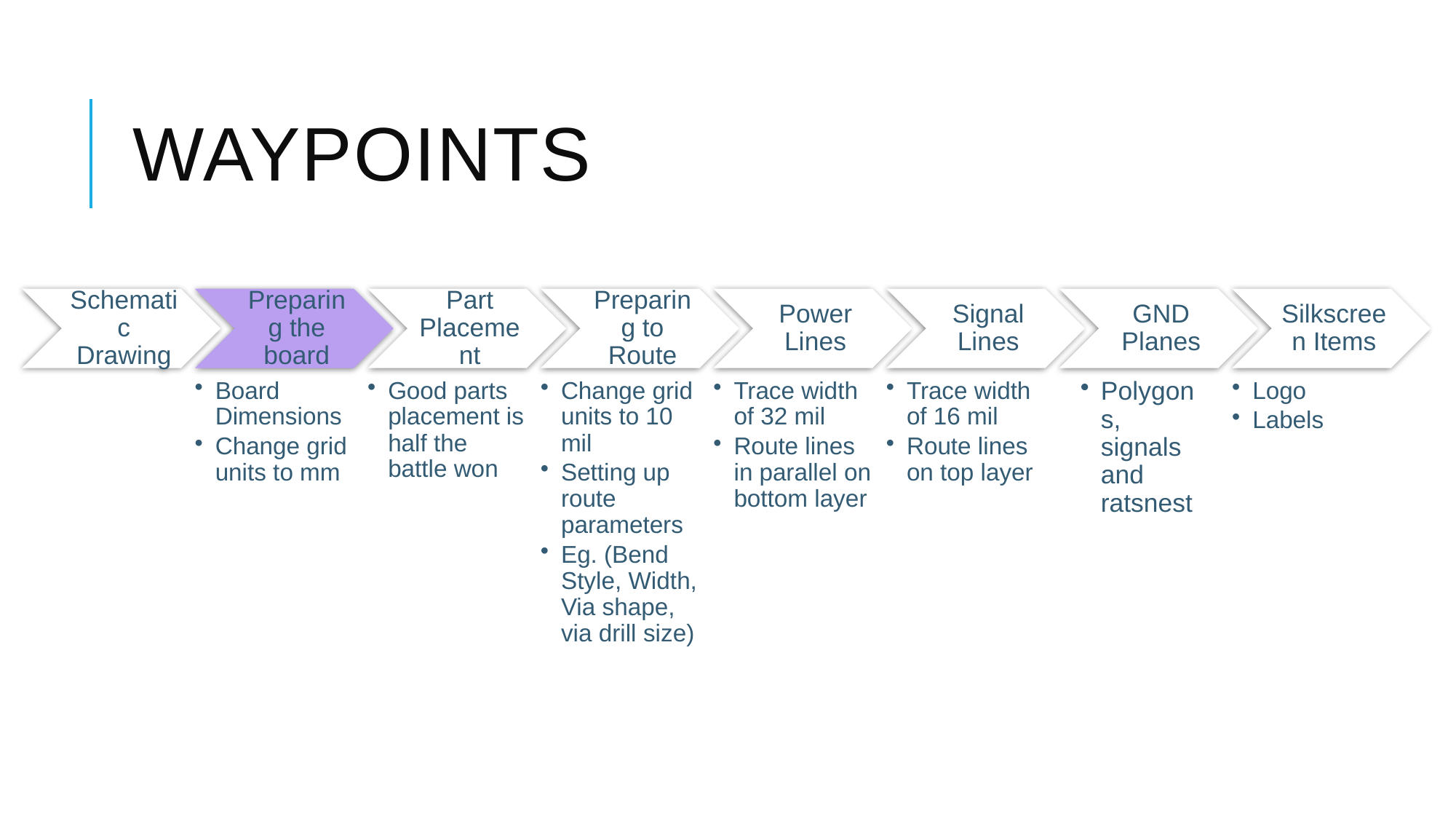

# Waypoints
Schematic Drawing
Preparing the board
Board Dimensions
Change grid units to mm
Part Placement
Good parts placement is half the battle won
Preparing to Route
Change grid units to 10 mil
Setting up route parameters
Eg. (Bend Style, Width, Via shape, via drill size)
Power Lines
Trace width of 32 mil
Route lines in parallel on bottom layer
Signal Lines
Trace width of 16 mil
Route lines on top layer
GND Planes
Polygons, signals and ratsnest
Silkscreen Items
Logo
Labels